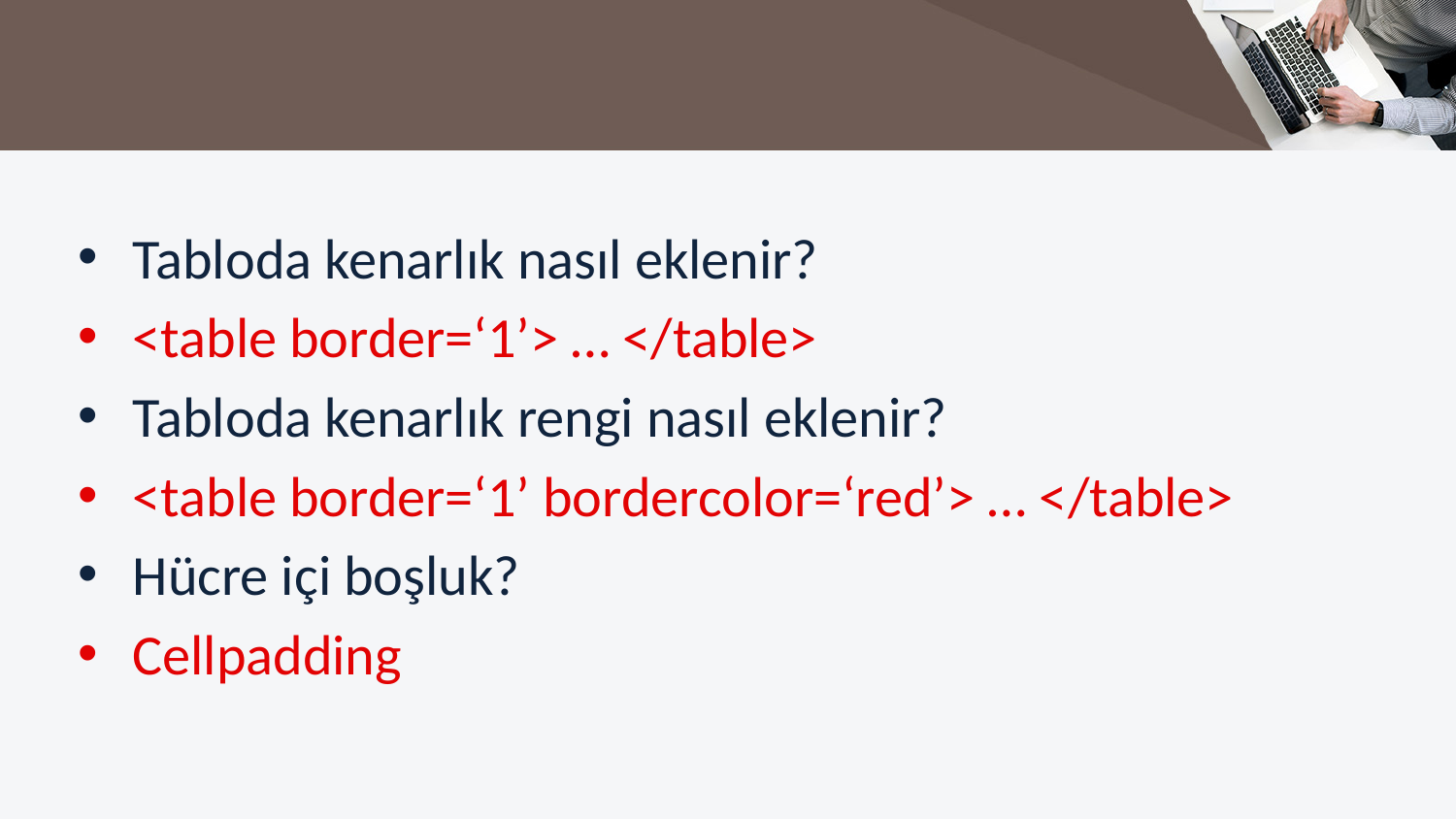

#
Tabloda kenarlık nasıl eklenir?
<table border=‘1’> … </table>
Tabloda kenarlık rengi nasıl eklenir?
<table border=‘1’ bordercolor=‘red’> … </table>
Hücre içi boşluk?
Cellpadding